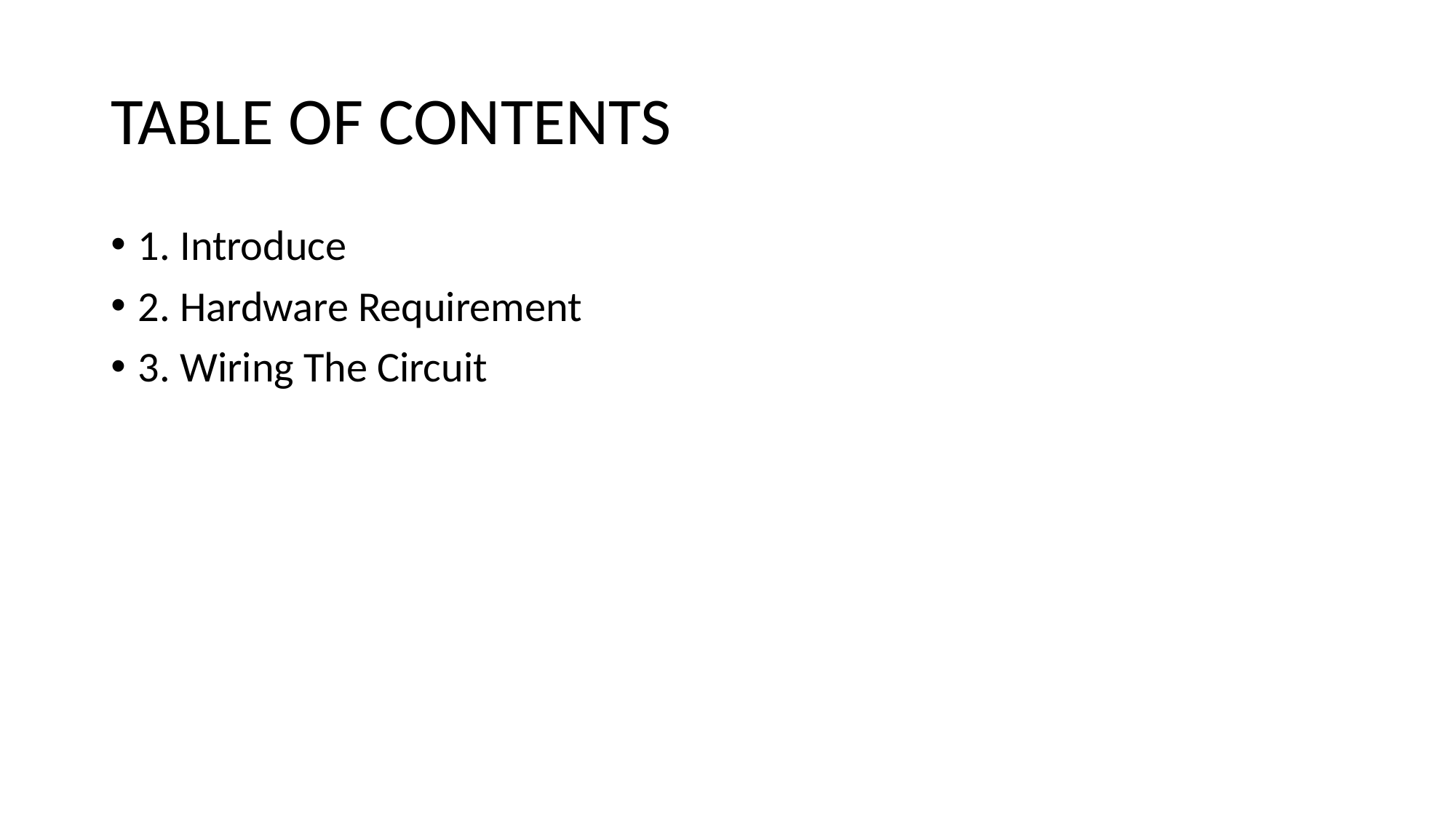

# TABLE OF CONTENTS
1. Introduce
2. Hardware Requirement
3. Wiring The Circuit